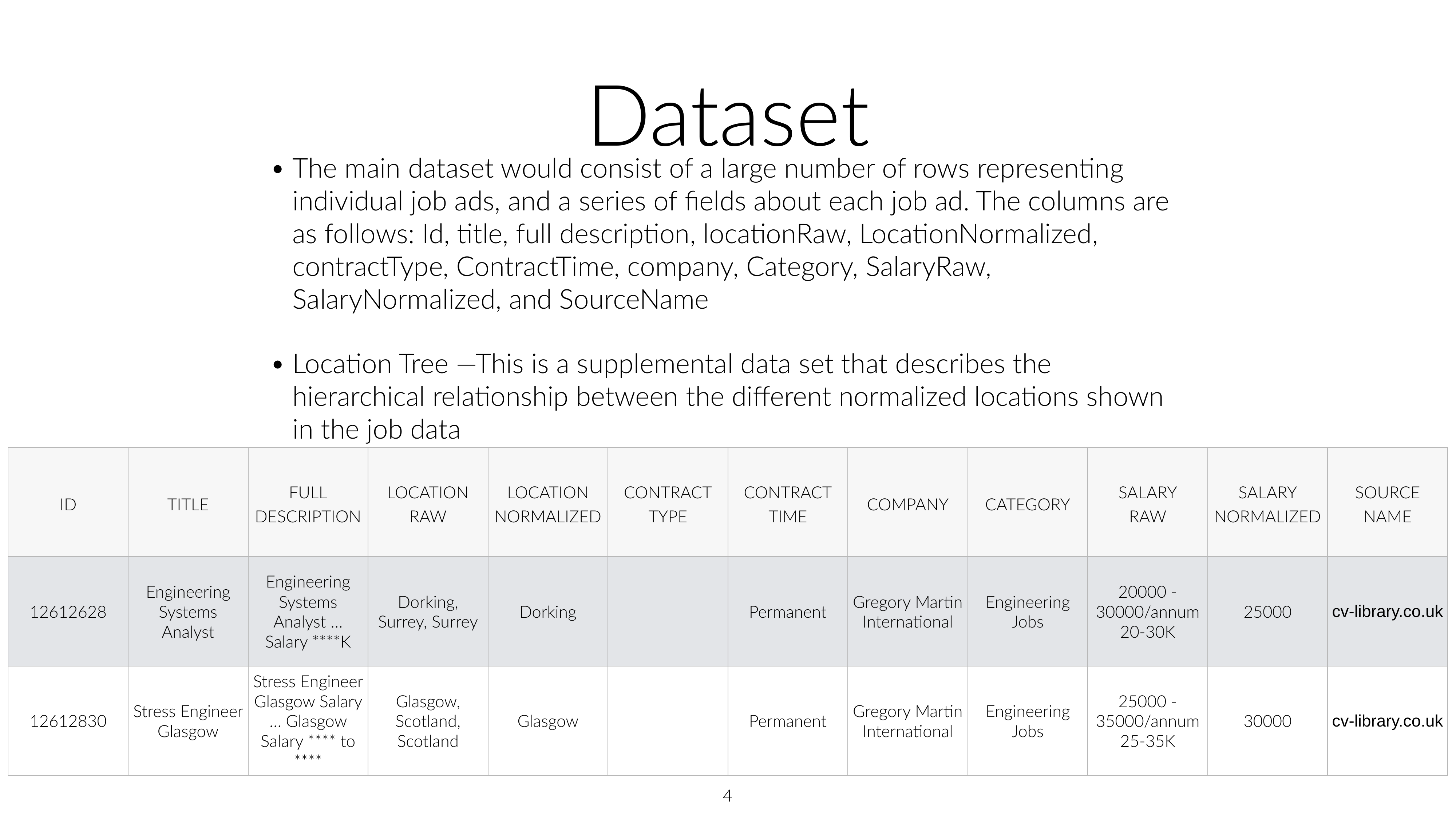

# Dataset
The main dataset would consist of a large number of rows representing individual job ads, and a series of fields about each job ad. The columns are as follows: Id, title, full description, locationRaw, LocationNormalized, contractType, ContractTime, company, Category, SalaryRaw, SalaryNormalized, and SourceName
Location Tree —This is a supplemental data set that describes the hierarchical relationship between the different normalized locations shown in the job data
| ID | TITLE | FULL DESCRIPTION | LOCATION RAW | LOCATION NORMALIZED | CONTRACT TYPE | CONTRACT TIME | COMPANY | CATEGORY | SALARY RAW | SALARY NORMALIZED | SOURCE NAME |
| --- | --- | --- | --- | --- | --- | --- | --- | --- | --- | --- | --- |
| 12612628 | Engineering Systems Analyst | Engineering Systems Analyst … Salary \*\*\*\*K | Dorking, Surrey, Surrey | Dorking |  | Permanent | Gregory Martin International | Engineering Jobs | 20000 - 30000/annum 20-30K | 25000 | cv-library.co.uk |
| 12612830 | Stress Engineer Glasgow | Stress Engineer Glasgow Salary … Glasgow Salary \*\*\*\* to \*\*\*\* | Glasgow, Scotland, Scotland | Glasgow |  | Permanent | Gregory Martin International | Engineering Jobs | 25000 - 35000/annum 25-35K | 30000 | cv-library.co.uk |
4